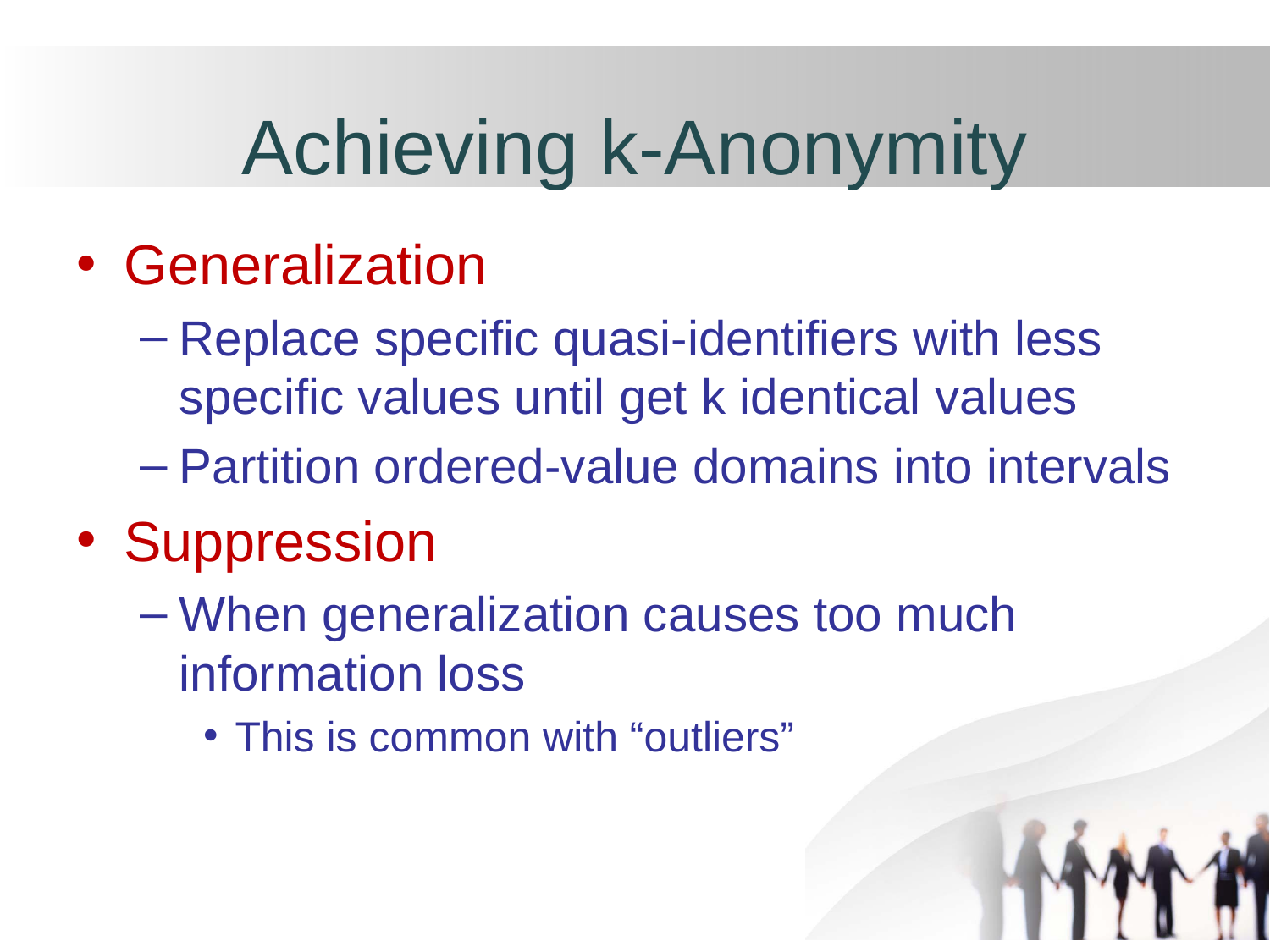

# Achieving k-Anonymity
Generalization
Replace specific quasi-identifiers with less specific values until get k identical values
Partition ordered-value domains into intervals
Suppression
When generalization causes too much information loss
This is common with “outliers”